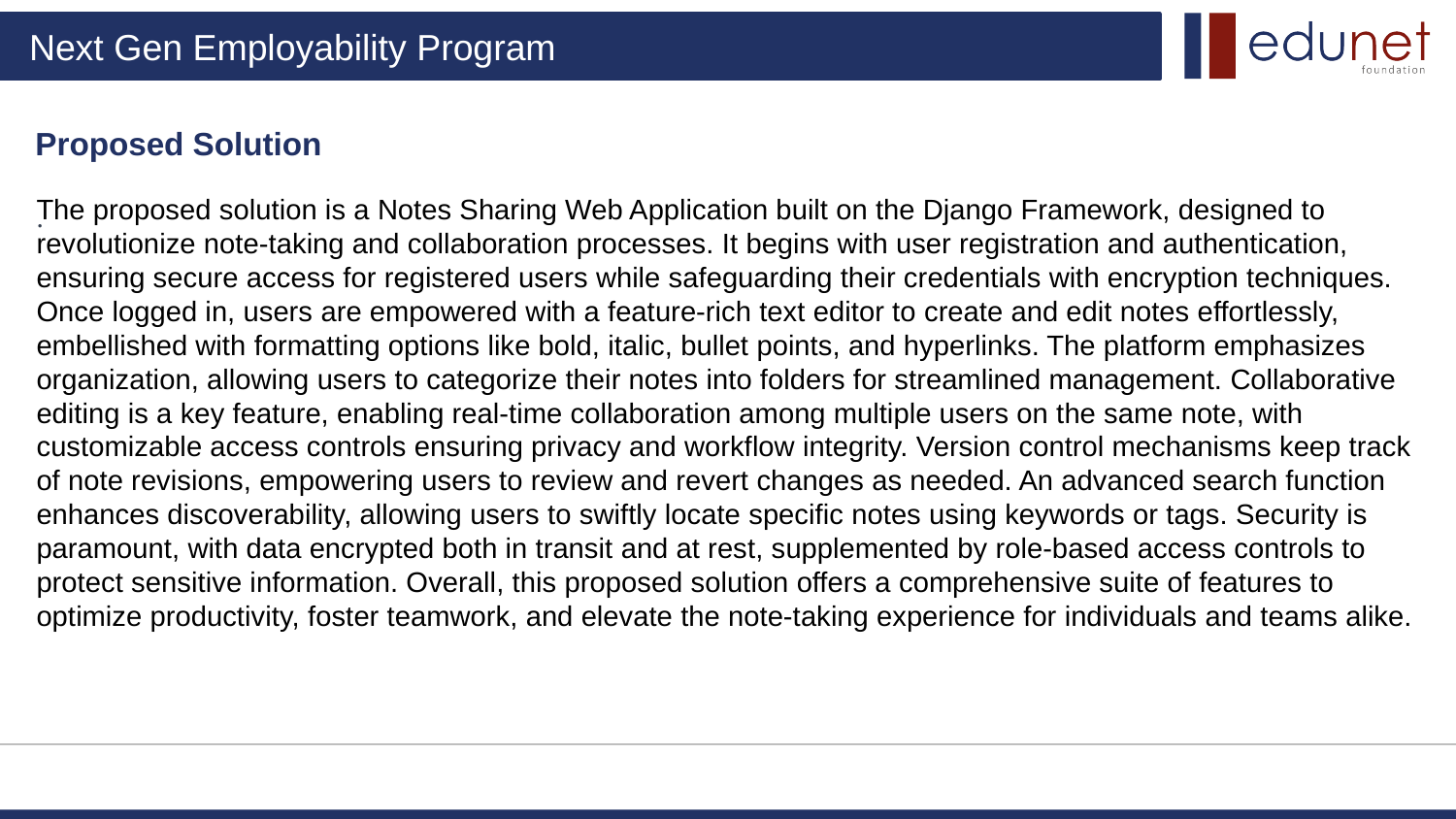

Proposed Solution
.
The proposed solution is a Notes Sharing Web Application built on the Django Framework, designed to revolutionize note-taking and collaboration processes. It begins with user registration and authentication, ensuring secure access for registered users while safeguarding their credentials with encryption techniques. Once logged in, users are empowered with a feature-rich text editor to create and edit notes effortlessly, embellished with formatting options like bold, italic, bullet points, and hyperlinks. The platform emphasizes organization, allowing users to categorize their notes into folders for streamlined management. Collaborative editing is a key feature, enabling real-time collaboration among multiple users on the same note, with customizable access controls ensuring privacy and workflow integrity. Version control mechanisms keep track of note revisions, empowering users to review and revert changes as needed. An advanced search function enhances discoverability, allowing users to swiftly locate specific notes using keywords or tags. Security is paramount, with data encrypted both in transit and at rest, supplemented by role-based access controls to protect sensitive information. Overall, this proposed solution offers a comprehensive suite of features to optimize productivity, foster teamwork, and elevate the note-taking experience for individuals and teams alike.